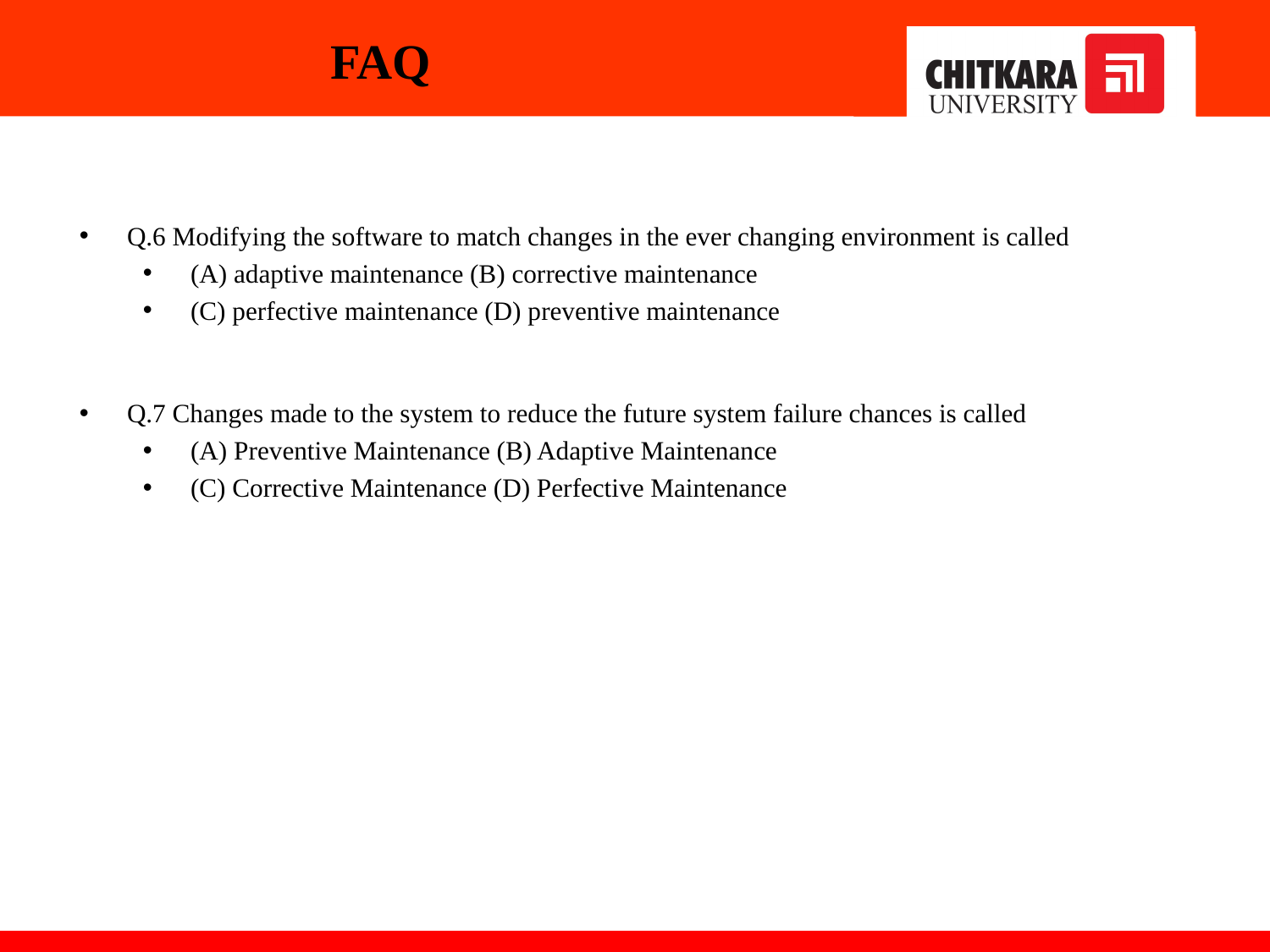

# FAQ
Q.6 Modifying the software to match changes in the ever changing environment is called
(A) adaptive maintenance (B) corrective maintenance
(C) perfective maintenance (D) preventive maintenance

Q.7 Changes made to the system to reduce the future system failure chances is called
(A) Preventive Maintenance (B) Adaptive Maintenance
(C) Corrective Maintenance (D) Perfective Maintenance

17-01-2024
17